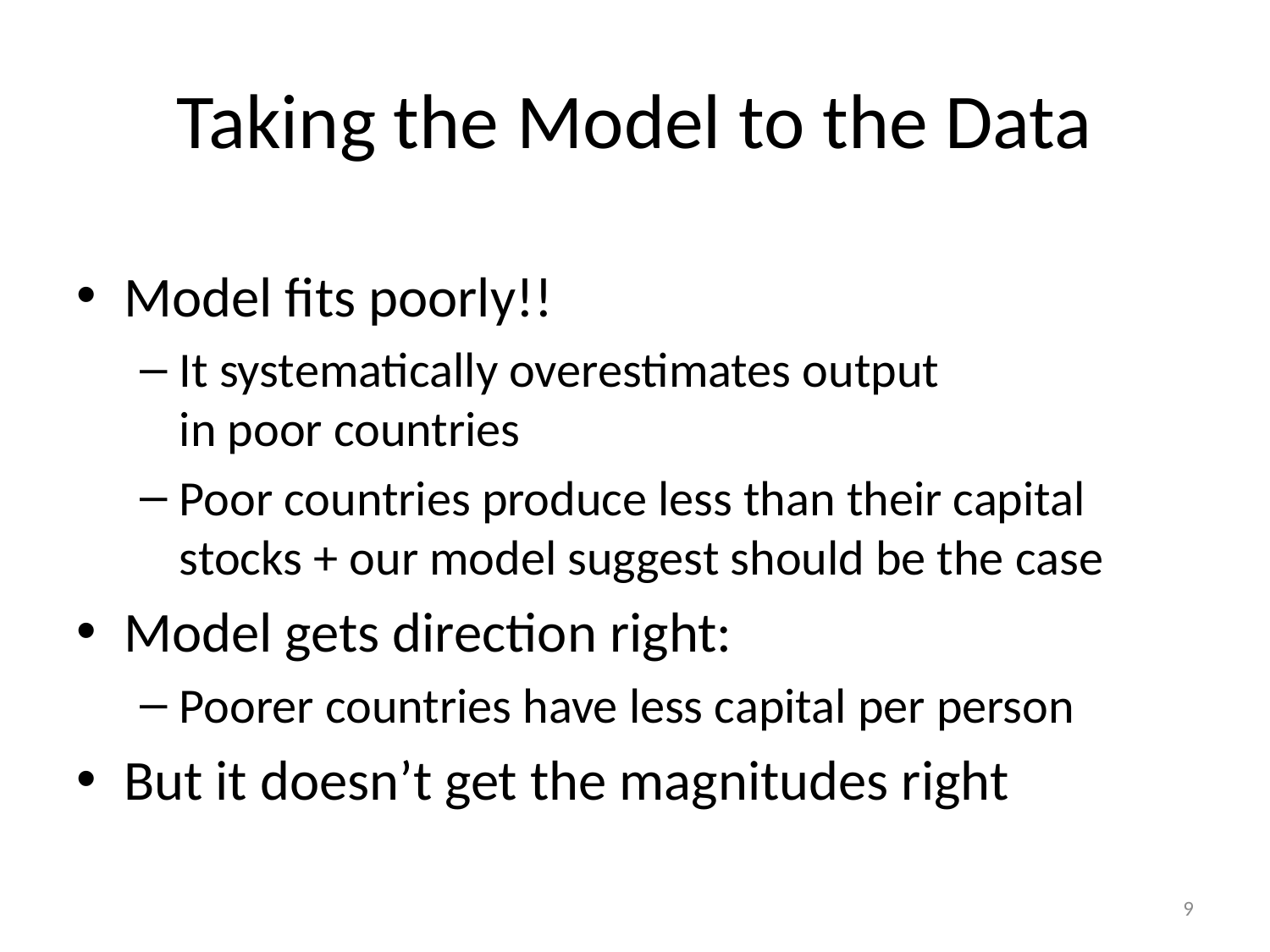

# Taking the Model to the Data
Model fits poorly!!
It systematically overestimates output
in poor countries
Poor countries produce less than their capital stocks + our model suggest should be the case
Model gets direction right:
Poorer countries have less capital per person
But it doesn’t get the magnitudes right
9